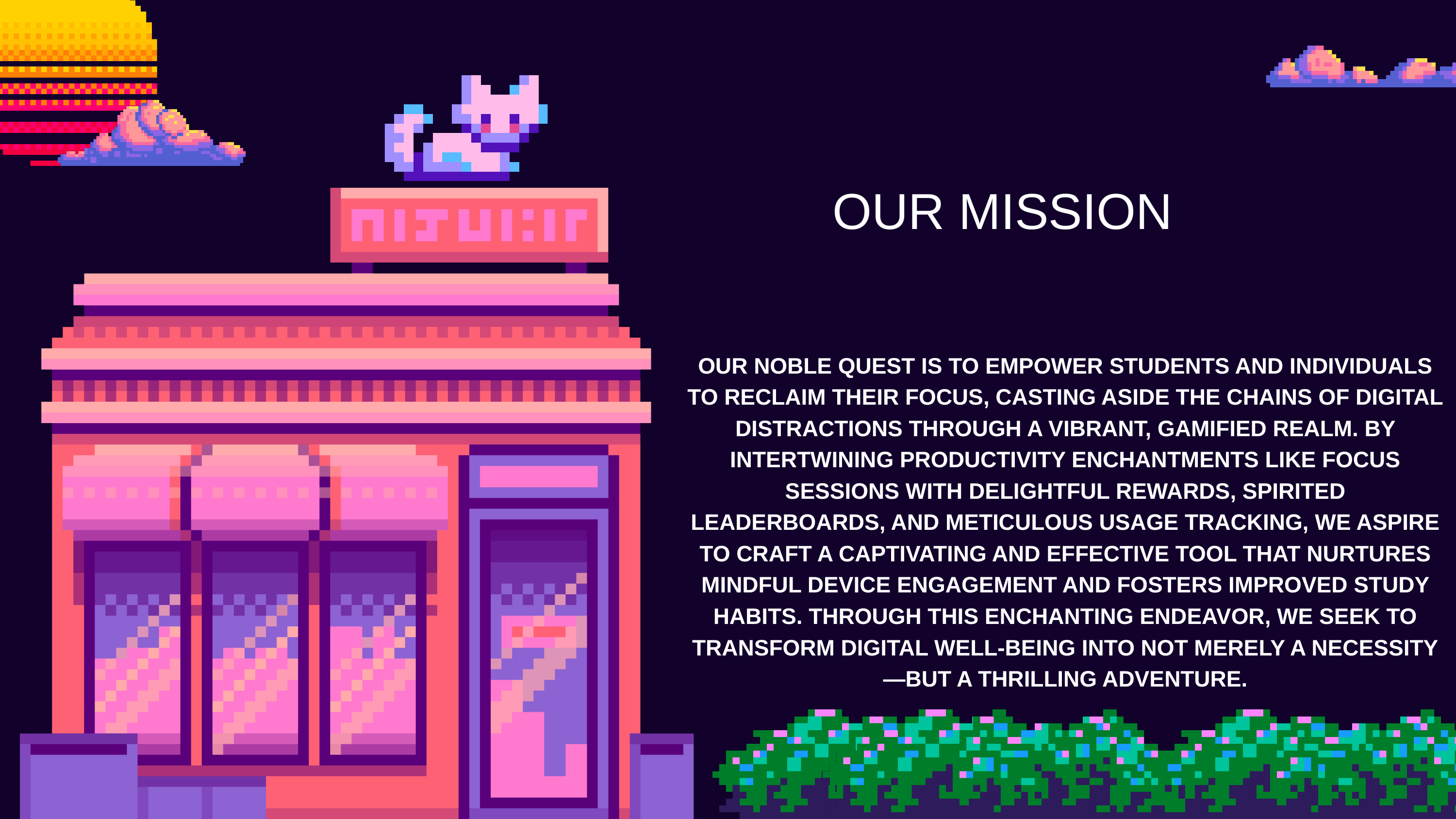

OUR MISSION

OUR NOBLE QUEST IS TO EMPOWER STUDENTS AND INDIVIDUALS TO RECLAIM THEIR FOCUS, CASTING ASIDE THE CHAINS OF DIGITAL DISTRACTIONS THROUGH A VIBRANT, GAMIFIED REALM. BY INTERTWINING PRODUCTIVITY ENCHANTMENTS LIKE FOCUS SESSIONS WITH DELIGHTFUL REWARDS, SPIRITED LEADERBOARDS, AND METICULOUS USAGE TRACKING, WE ASPIRE TO CRAFT A CAPTIVATING AND EFFECTIVE TOOL THAT NURTURES MINDFUL DEVICE ENGAGEMENT AND FOSTERS IMPROVED STUDY HABITS. THROUGH THIS ENCHANTING ENDEAVOR, WE SEEK TO TRANSFORM DIGITAL WELL-BEING INTO NOT MERELY A NECESSITY—BUT A THRILLING ADVENTURE.